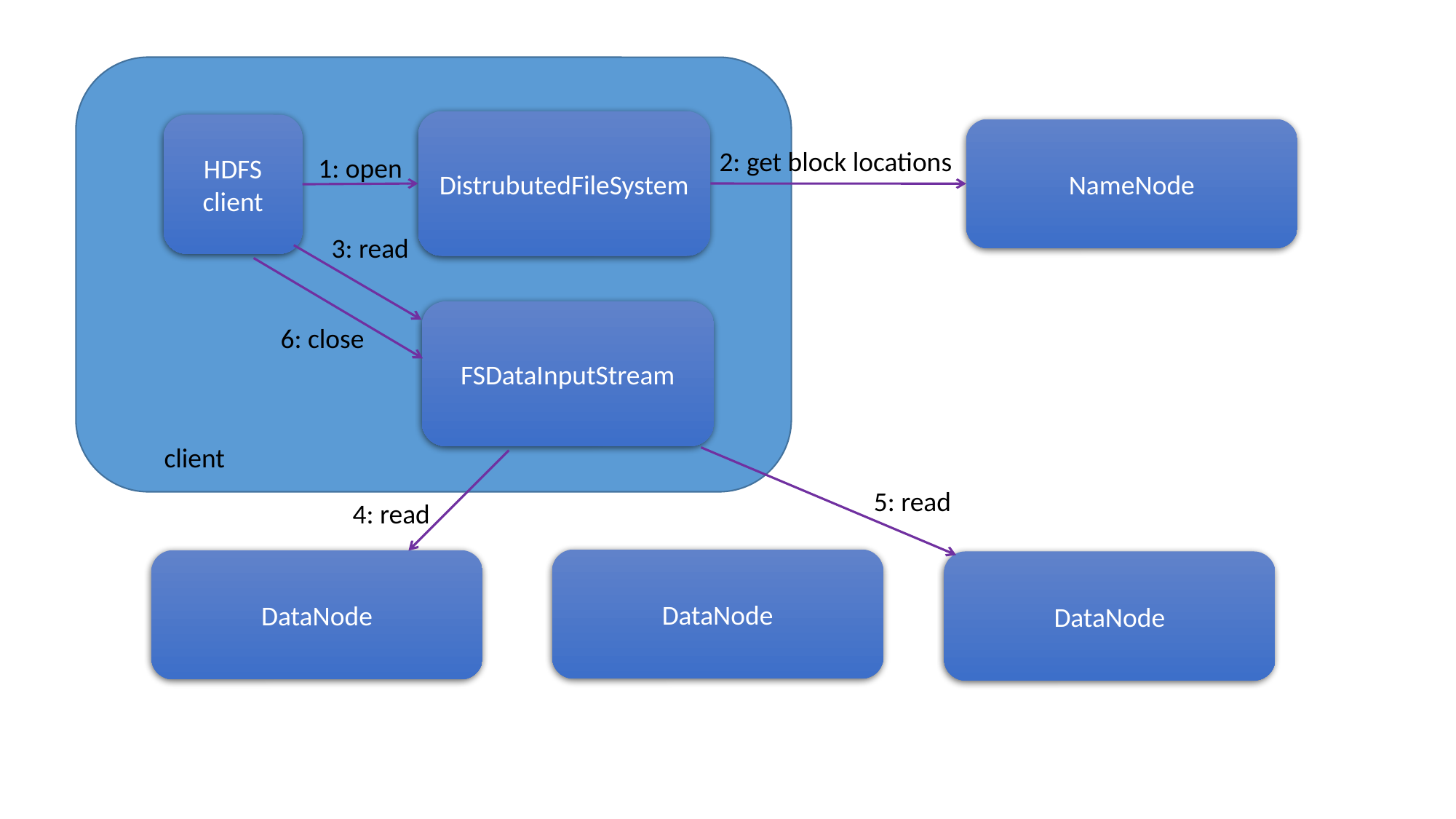

DistrubutedFileSystem
HDFS client
NameNode
2: get block locations
1: open
3: read
FSDataInputStream
6: close
client
5: read
4: read
DataNode
DataNode
DataNode